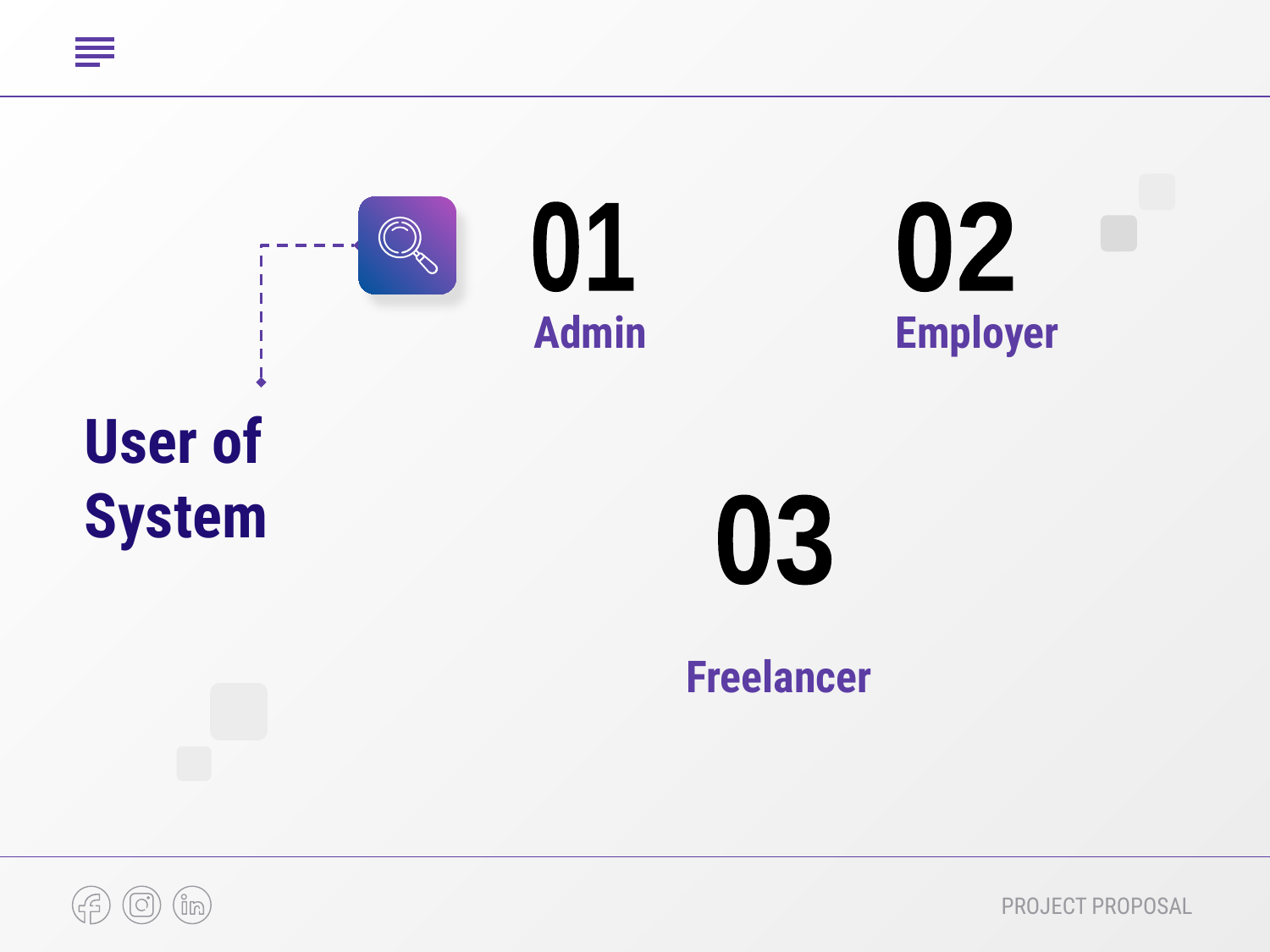

01
02

# Admin
Employer
User of System
03
Freelancer

PROJECT PROPOSAL